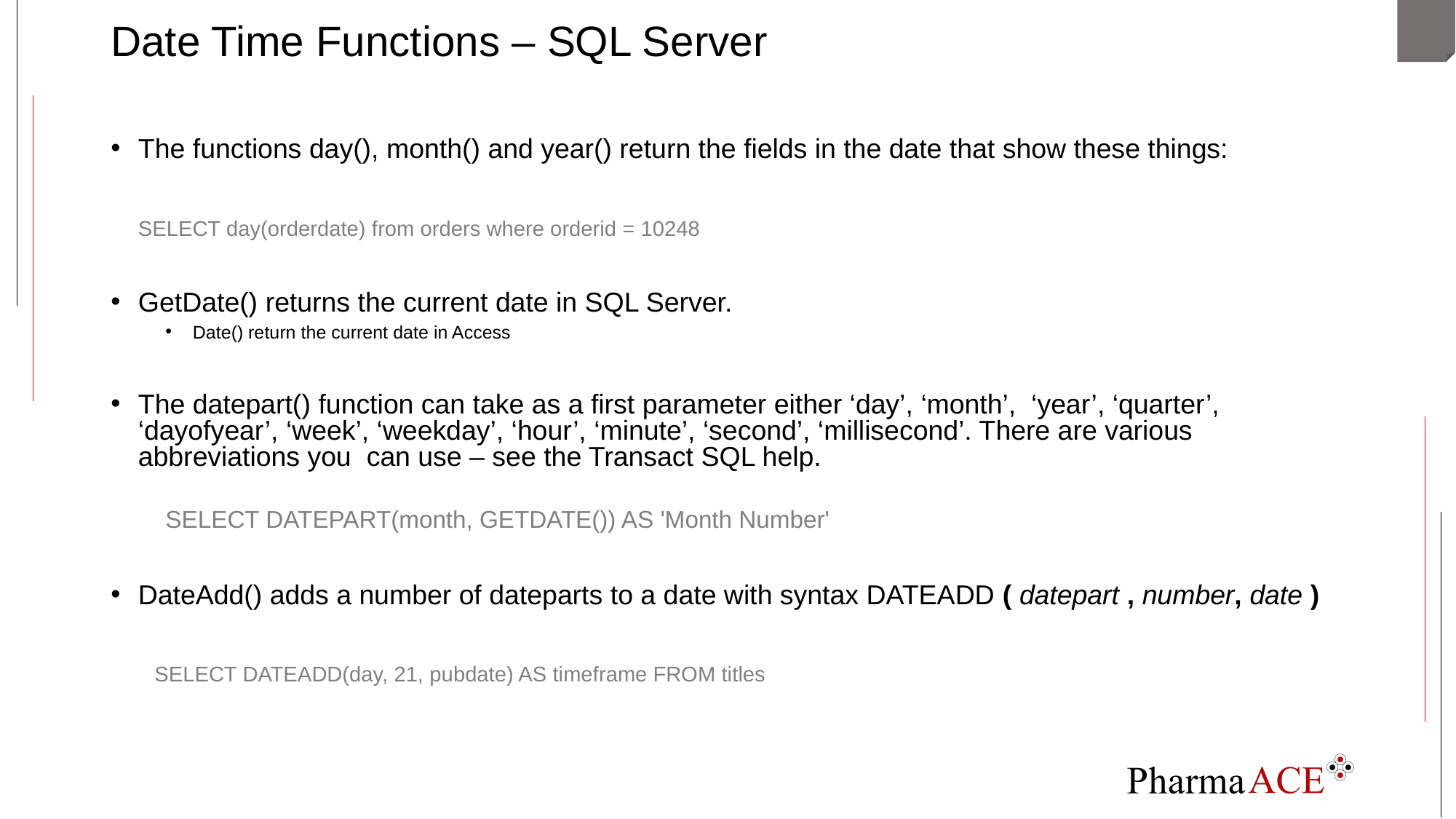

# Date Time Functions – SQL Server
The functions day(), month() and year() return the fields in the date that show these things:

	SELECT day(orderdate) from orders where orderid = 10248

GetDate() returns the current date in SQL Server.
Date() return the current date in Access

The datepart() function can take as a first parameter either ‘day’, ‘month’,  ‘year’, ‘quarter’, ‘dayofyear’, ‘week’, ‘weekday’, ‘hour’, ‘minute’, ‘second’, ‘millisecond’. There are various abbreviations you  can use – see the Transact SQL help.

SELECT DATEPART(month, GETDATE()) AS 'Month Number'

DateAdd() adds a number of dateparts to a date with syntax DATEADD ( datepart , number, date )

	 SELECT DATEADD(day, 21, pubdate) AS timeframe FROM titles